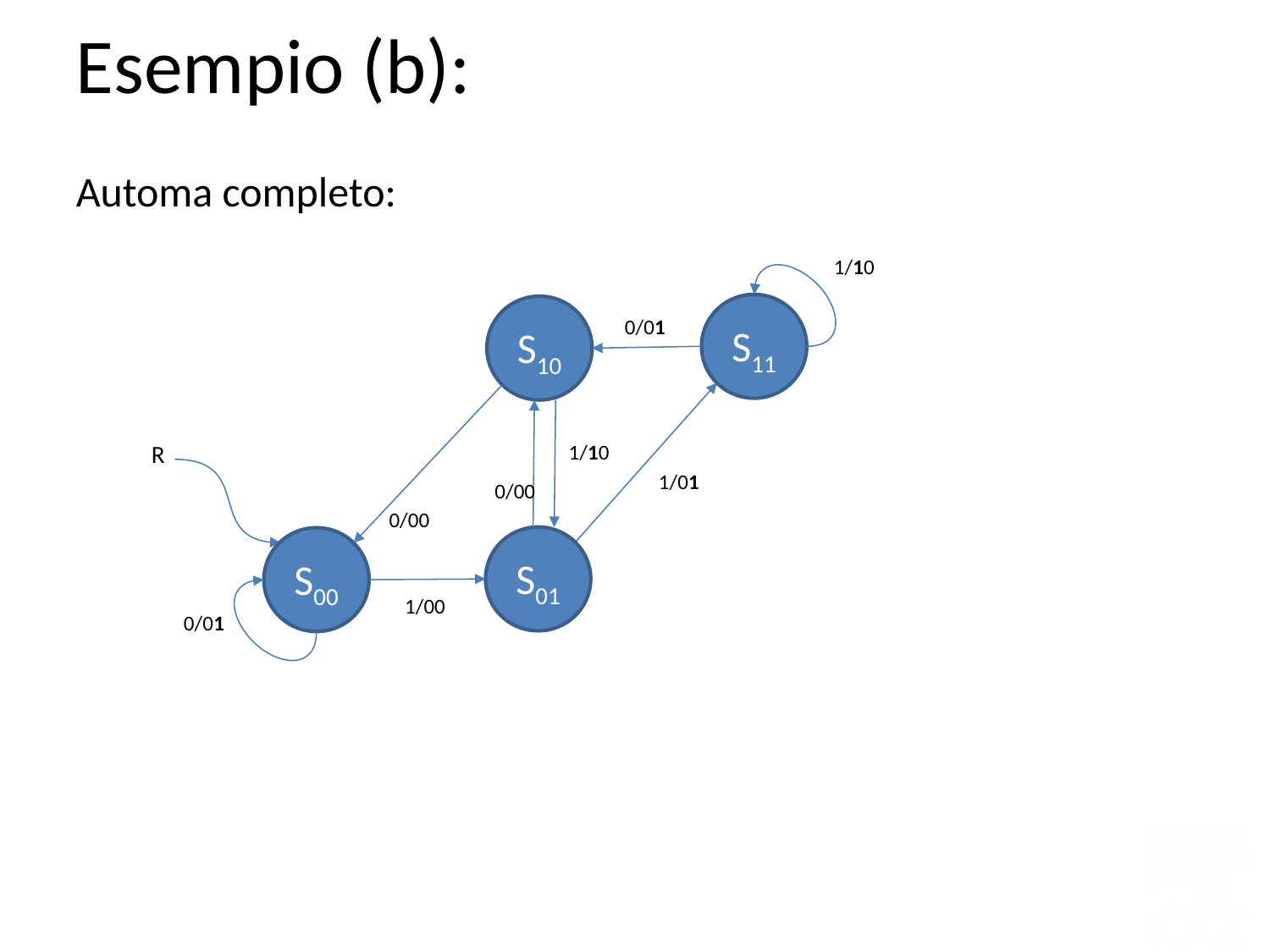

Esempio (b):
Automa completo:

1/10
S11
S10
0/01
R
1/10
1/01
0/00
0/00
S01
S00
1/00
0/01